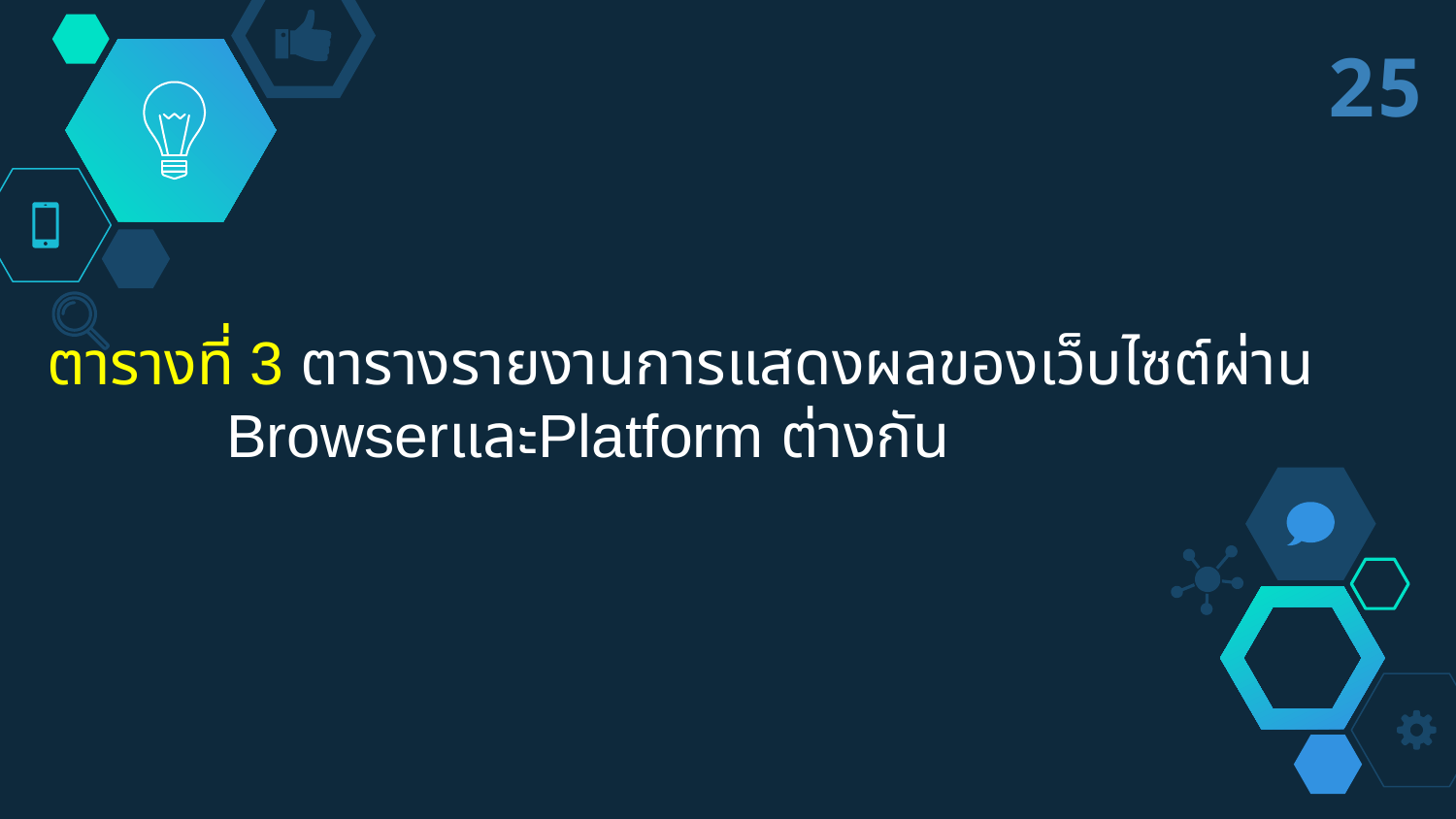

25
ตารางที่ 3 ตารางรายงานการแสดงผลของเว็บไซต์ผ่าน
	  BrowserและPlatform ต่างกัน